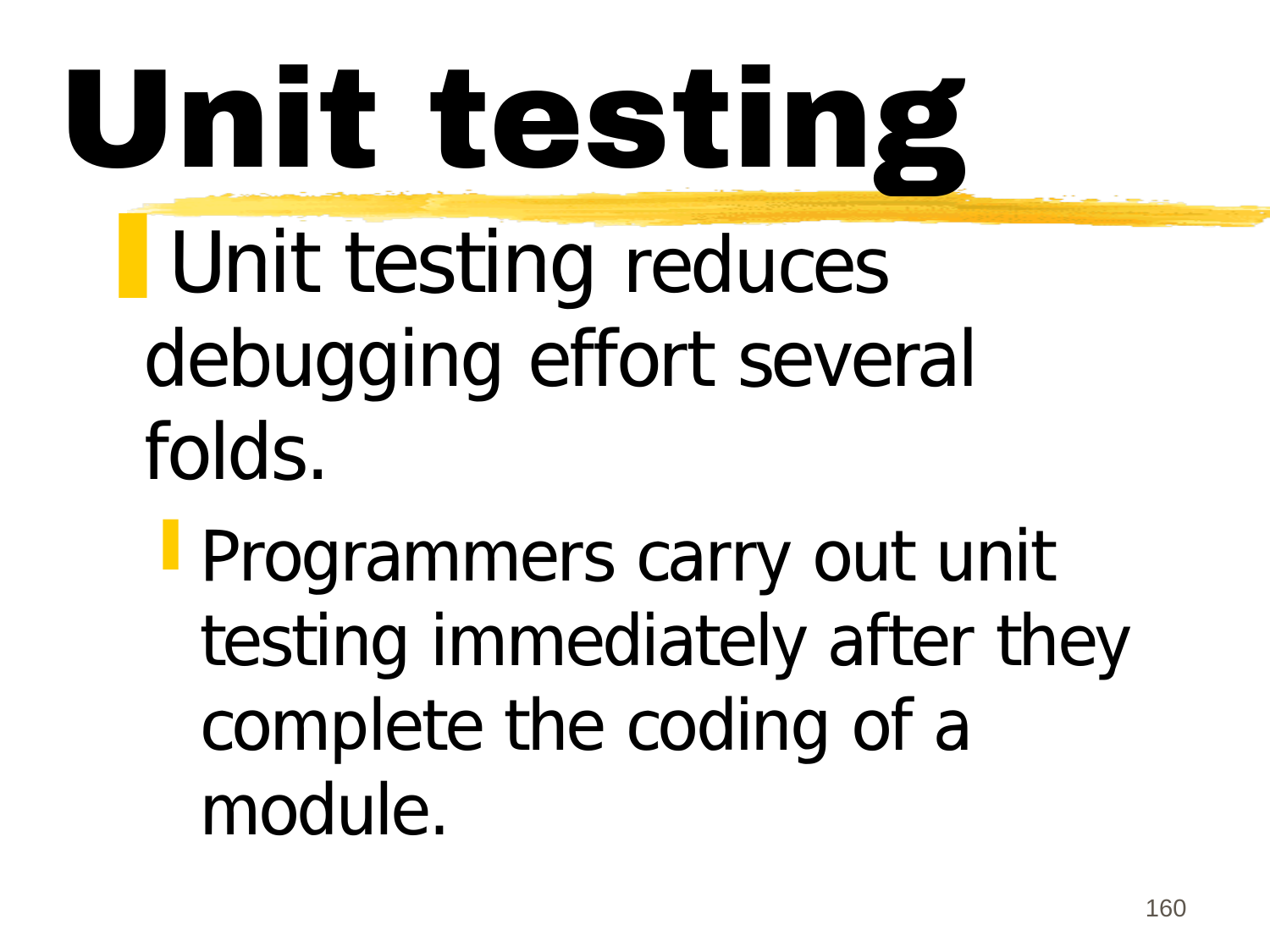

# Unit testing
Unit testing reduces debugging effort several folds.
Programmers carry out unit testing immediately after they complete the coding of a module.
160